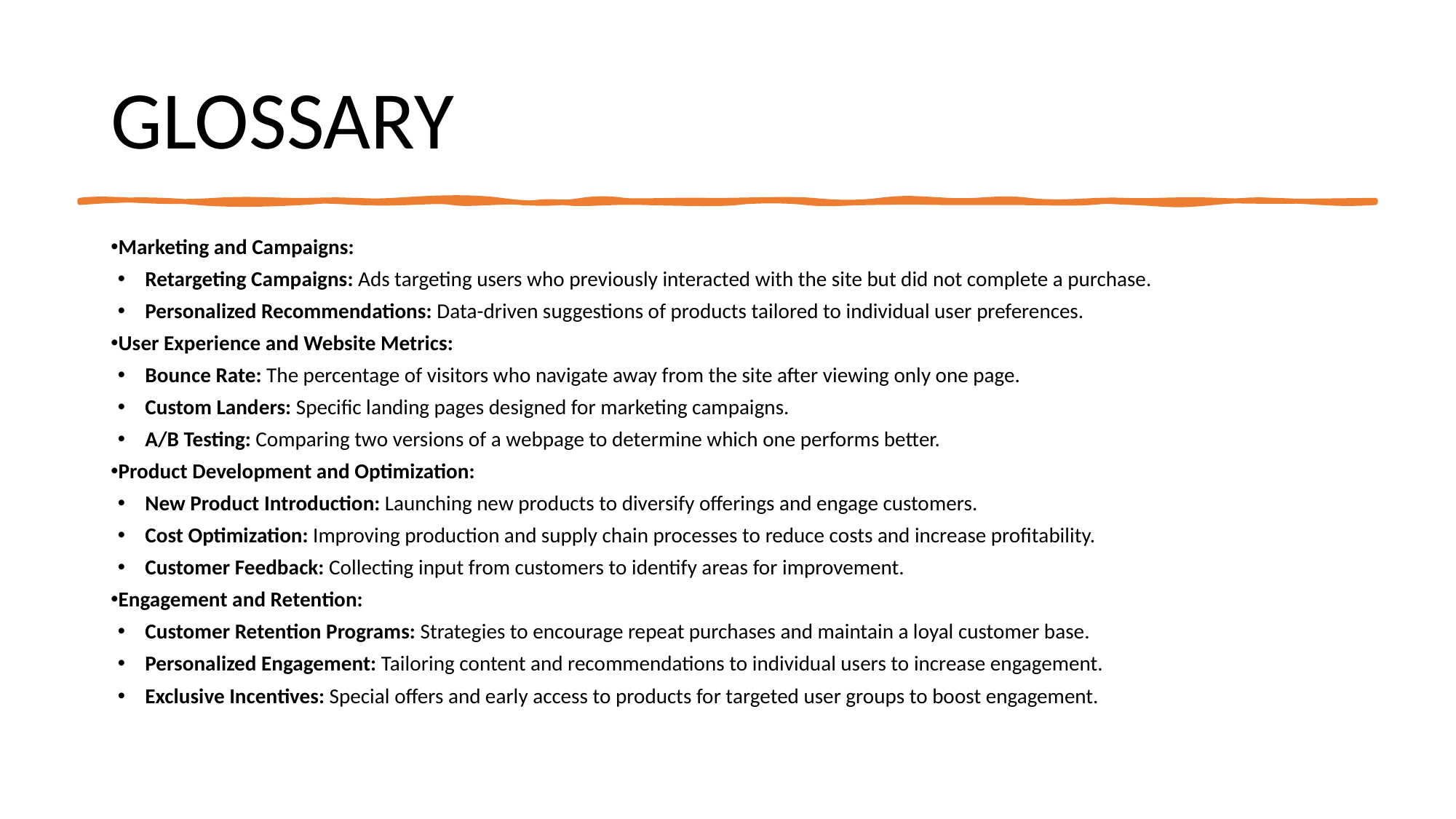

GLOSSARY

Marketing and Campaigns:
Retargeting Campaigns: Ads targeting users who previously interacted with the site but did not complete a purchase.
Personalized Recommendations: Data-driven suggestions of products tailored to individual user preferences.
User Experience and Website Metrics:
Bounce Rate: The percentage of visitors who navigate away from the site after viewing only one page.
Custom Landers: Specific landing pages designed for marketing campaigns.
A/B Testing: Comparing two versions of a webpage to determine which one performs better.
Product Development and Optimization:
New Product Introduction: Launching new products to diversify offerings and engage customers.
Cost Optimization: Improving production and supply chain processes to reduce costs and increase profitability.
Customer Feedback: Collecting input from customers to identify areas for improvement.
Engagement and Retention:
Customer Retention Programs: Strategies to encourage repeat purchases and maintain a loyal customer base.
Personalized Engagement: Tailoring content and recommendations to individual users to increase engagement.
Exclusive Incentives: Special offers and early access to products for targeted user groups to boost engagement.